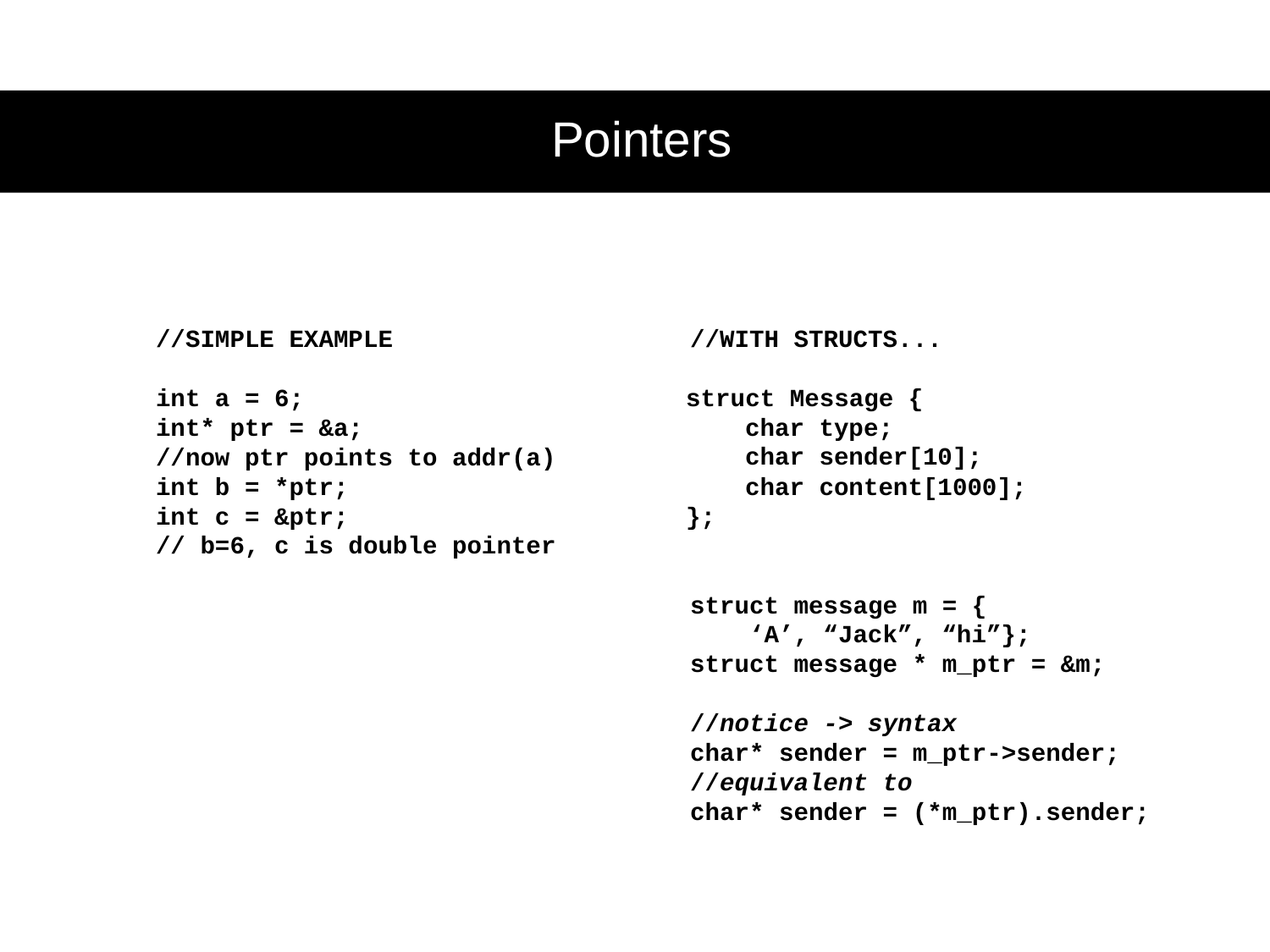

Pointers

//SIMPLE EXAMPLE

int a = 6;
int* ptr = &a;
//now ptr points to addr(a)
int b = *ptr;
int c = &ptr;
// b=6, c is double pointer

//WITH STRUCTS...

    struct Message {
        char type;
        char sender[10];
        char content[1000];
    };

struct message m = {
    ‘A’, “Jack”, “hi”};
struct message * m_ptr = &m;

//notice -> syntax
char* sender = m_ptr->sender;
//equivalent to
char* sender = (*m_ptr).sender;